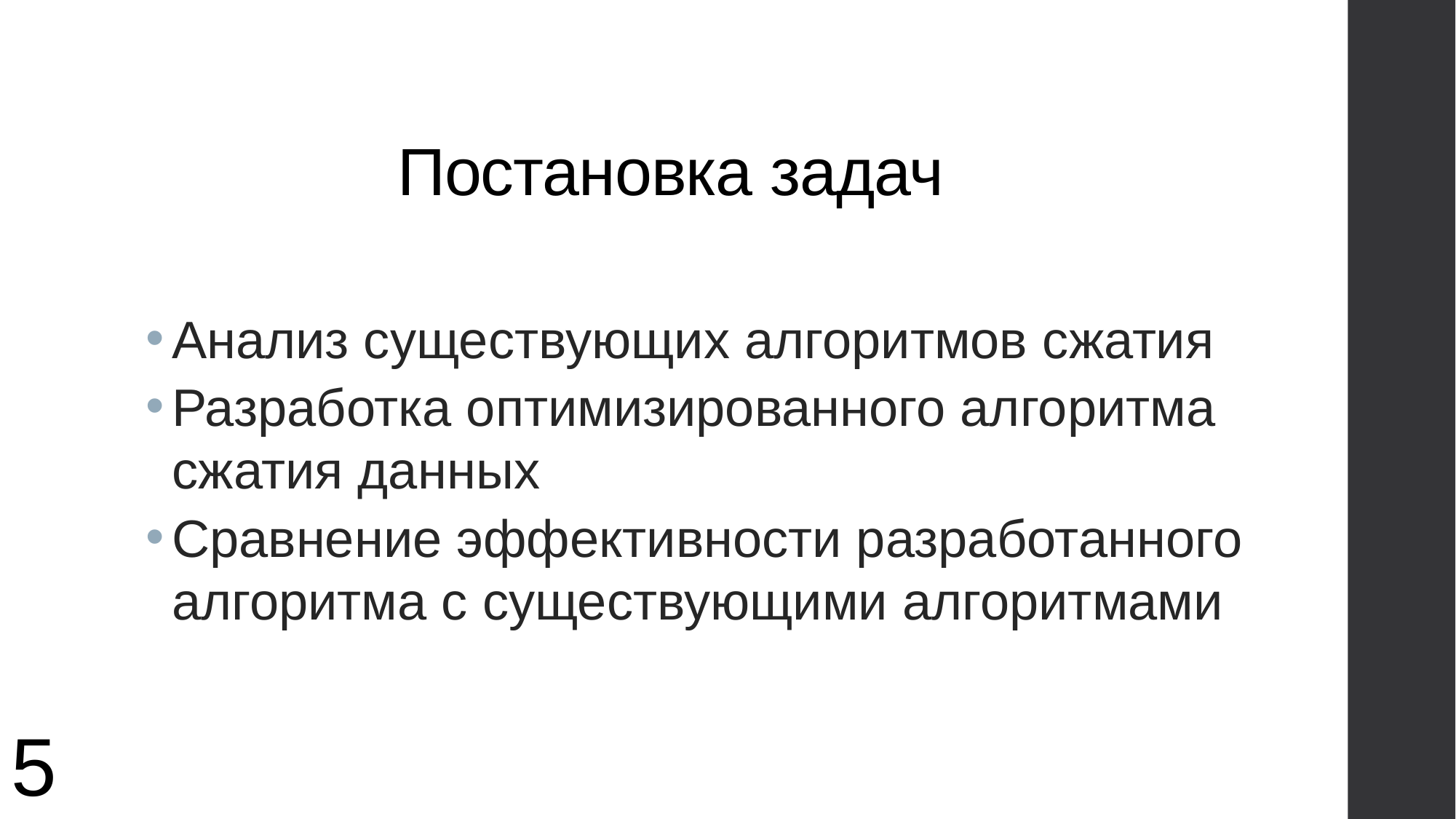

# Постановка задач
Анализ существующих алгоритмов сжатия
Разработка оптимизированного алгоритма сжатия данных
Сравнение эффективности разработанного алгоритма с существующими алгоритмами
5